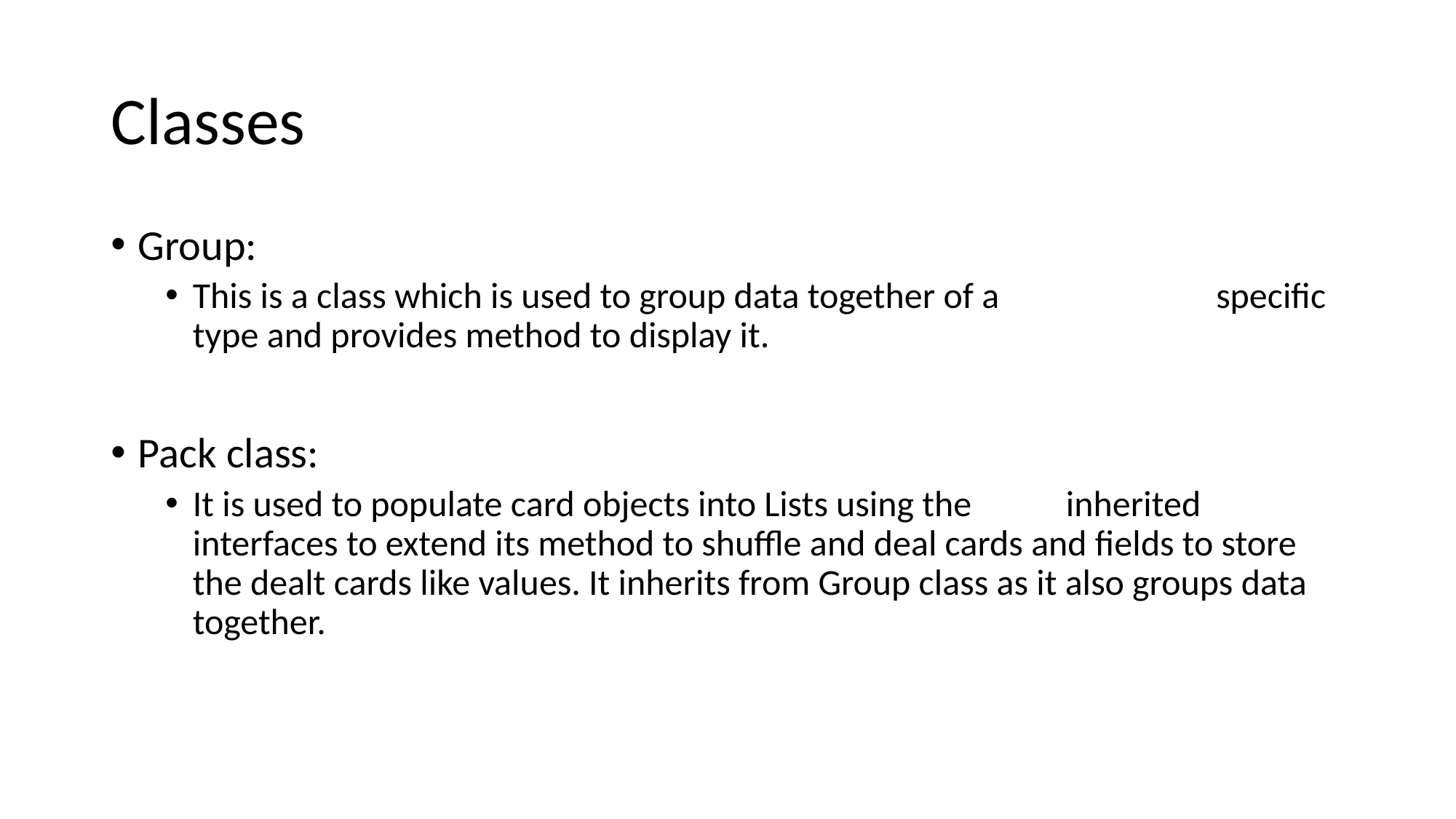

# Classes
Group:
This is a class which is used to group data together of a 		     specific type and provides method to display it.

Pack class:
It is used to populate card objects into Lists using the 	inherited interfaces to extend its method to shuffle and deal cards and fields to store the dealt cards like values. It inherits from Group class as it also groups data together.